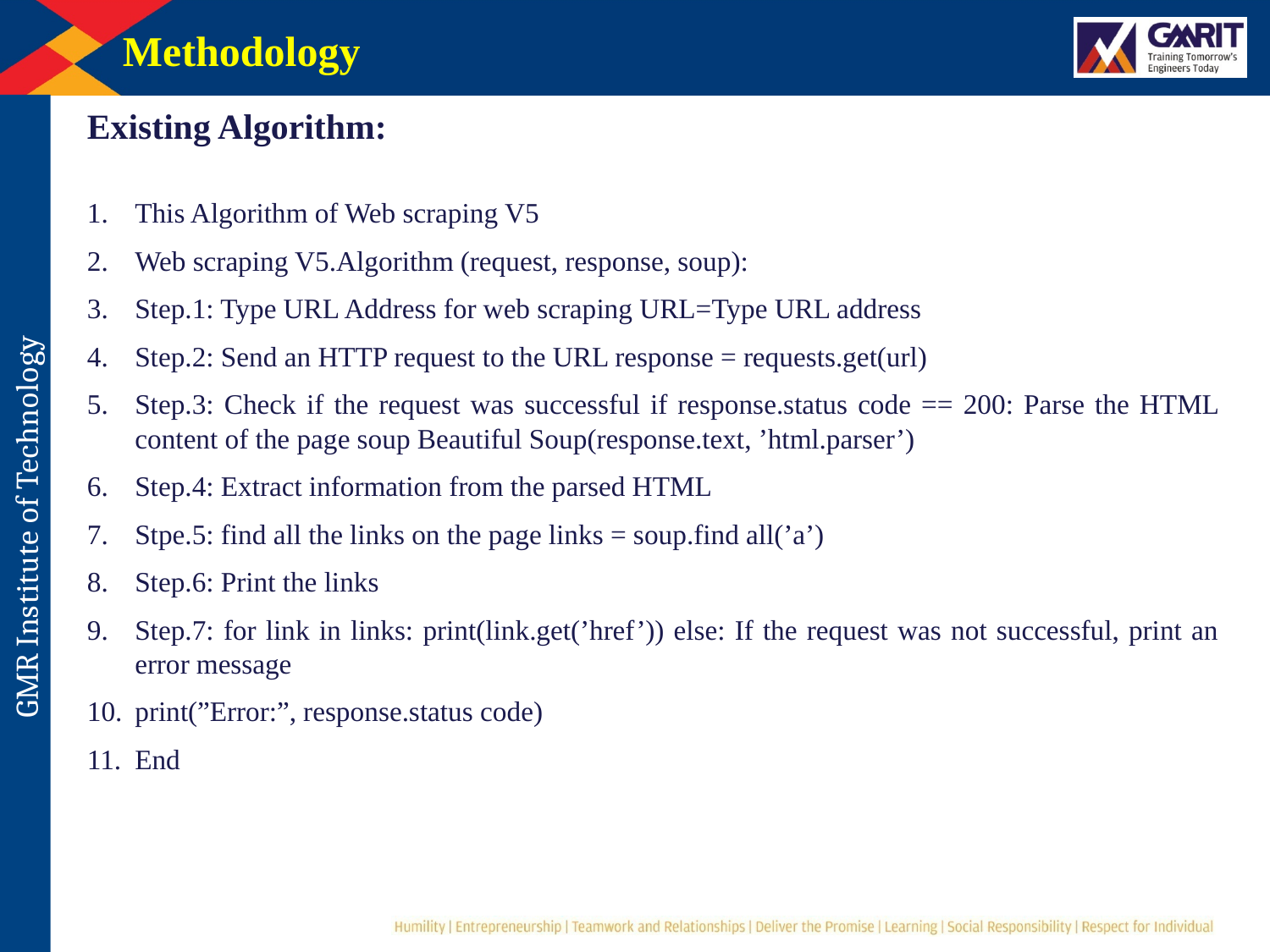

Methodology
Existing Algorithm:
This Algorithm of Web scraping V5
Web scraping V5.Algorithm (request, response, soup):
Step.1: Type URL Address for web scraping URL=Type URL address
Step.2: Send an HTTP request to the URL response = requests.get(url)
Step.3: Check if the request was successful if response.status code == 200: Parse the HTML content of the page soup Beautiful Soup(response.text, ’html.parser’)
Step.4: Extract information from the parsed HTML
Stpe.5: find all the links on the page links = soup.find all(’a’)
Step.6: Print the links
Step.7: for link in links: print(link.get(’href’)) else: If the request was not successful, print an error message
print(”Error:”, response.status code)
End